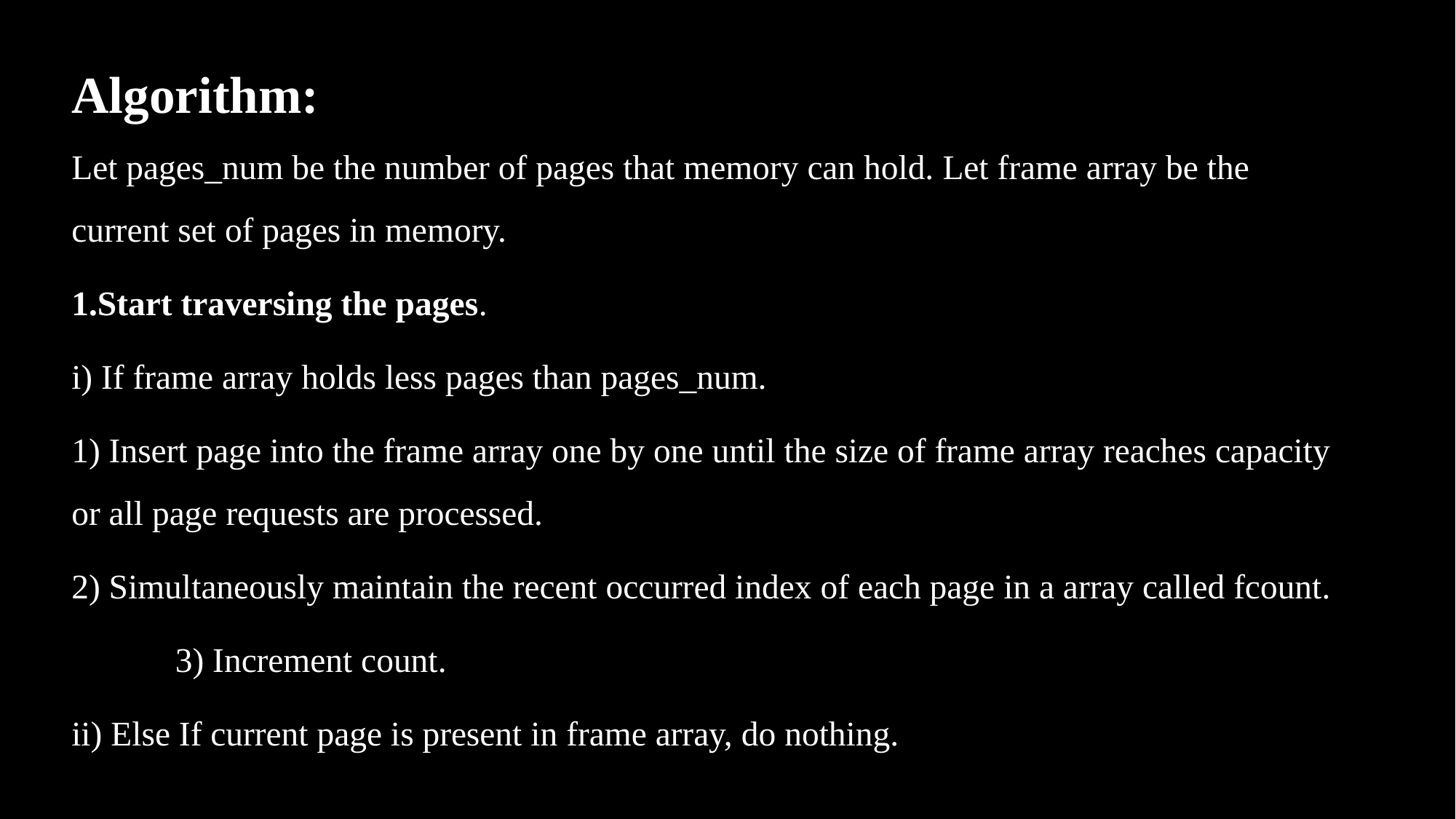

Algorithm:
Let pages_num be the number of pages that memory can hold. Let frame array be the current set of pages in memory.
1.Start traversing the pages.
i) If frame array holds less pages than pages_num.
1) Insert page into the frame array one by one until the size of frame array reaches capacity or all page requests are processed.
2) Simultaneously maintain the recent occurred index of each page in a array called fcount.
	3) Increment count.
ii) Else If current page is present in frame array, do nothing.